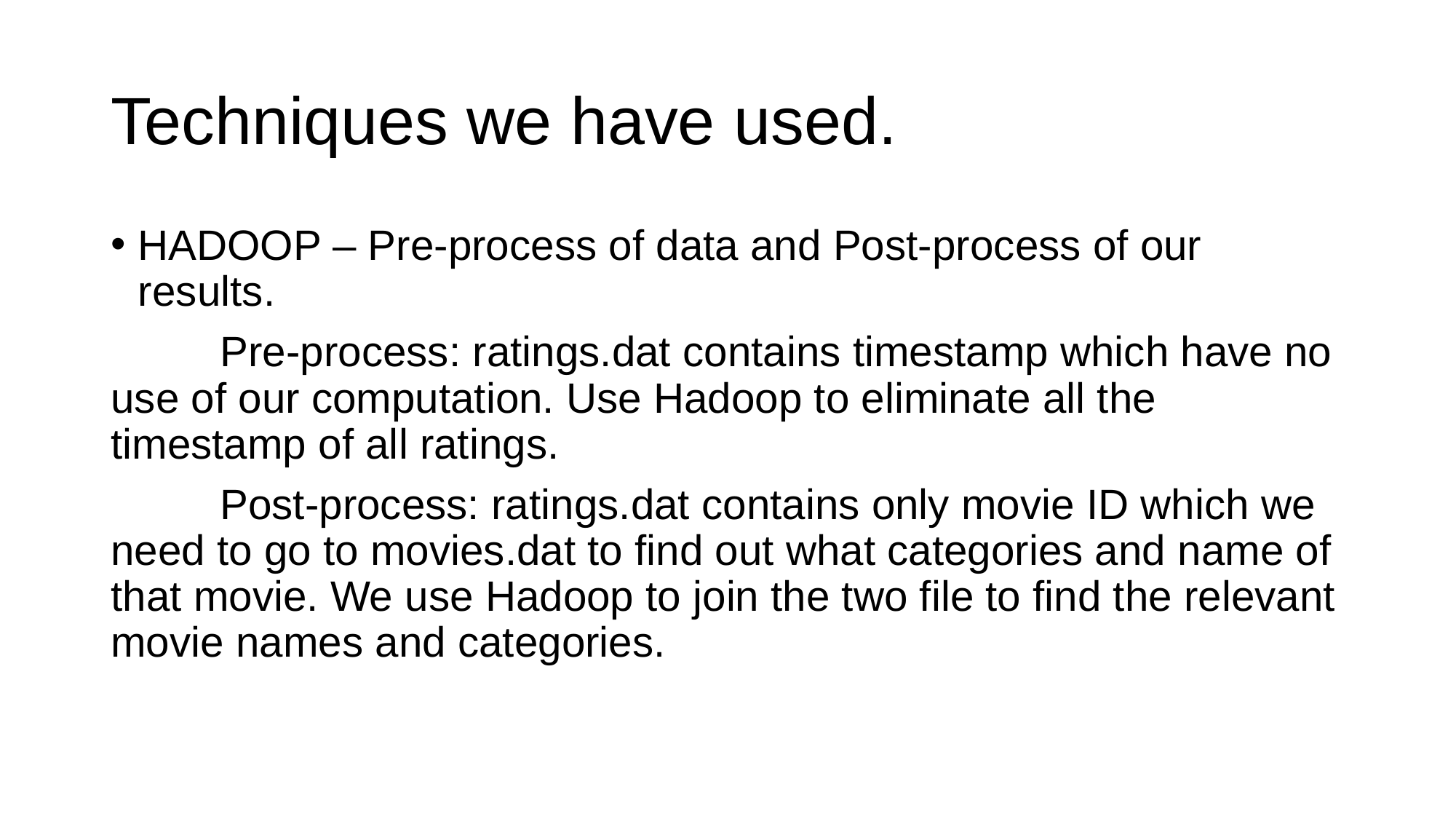

# Techniques we have used.
HADOOP – Pre-process of data and Post-process of our results.
	Pre-process: ratings.dat contains timestamp which have no use of our computation. Use Hadoop to eliminate all the timestamp of all ratings.
	Post-process: ratings.dat contains only movie ID which we need to go to movies.dat to find out what categories and name of that movie. We use Hadoop to join the two file to find the relevant movie names and categories.